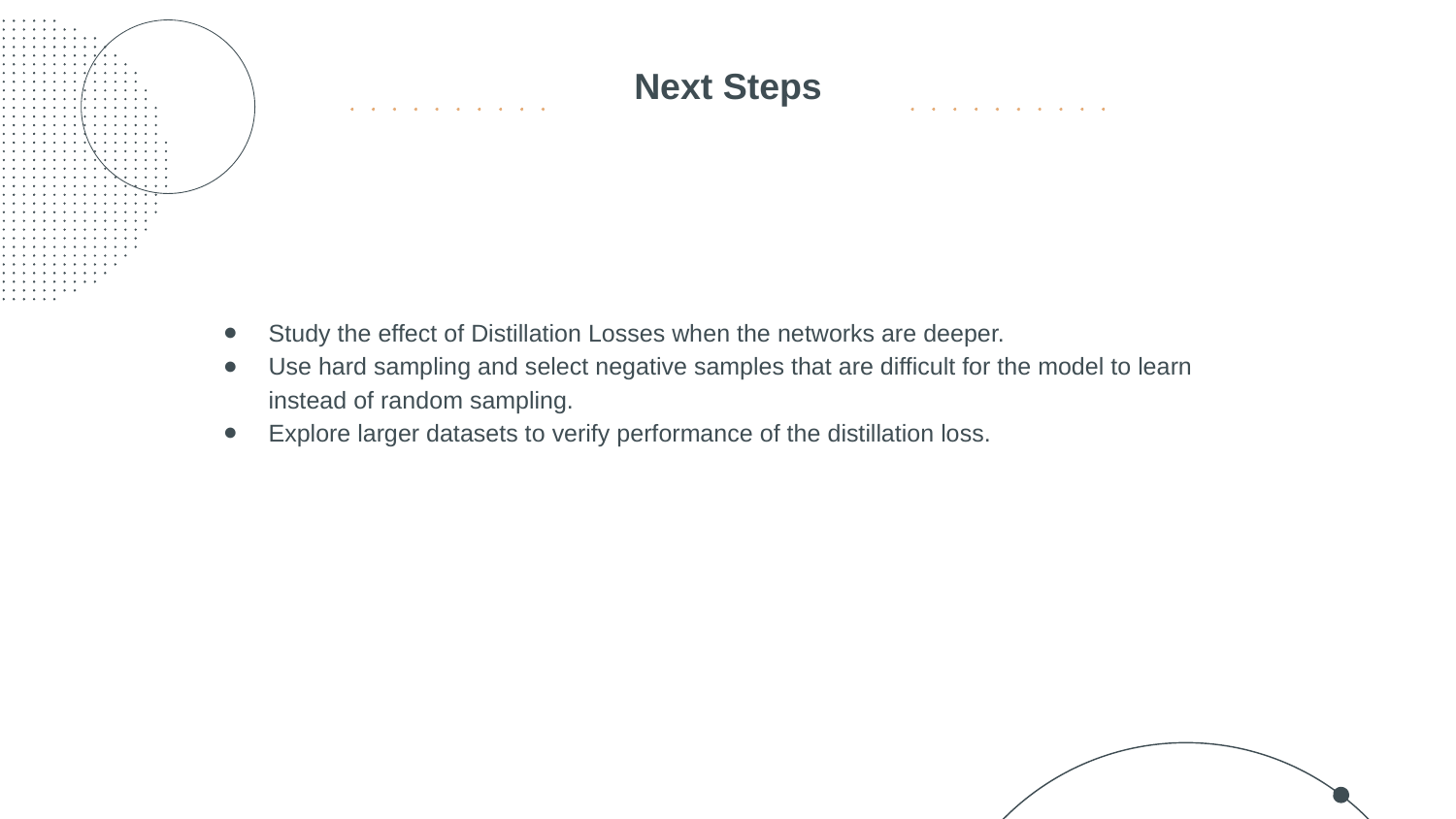

# Next Steps

Study the effect of Distillation Losses when the networks are deeper.
Use hard sampling and select negative samples that are difficult for the model to learn instead of random sampling.
Explore larger datasets to verify performance of the distillation loss.